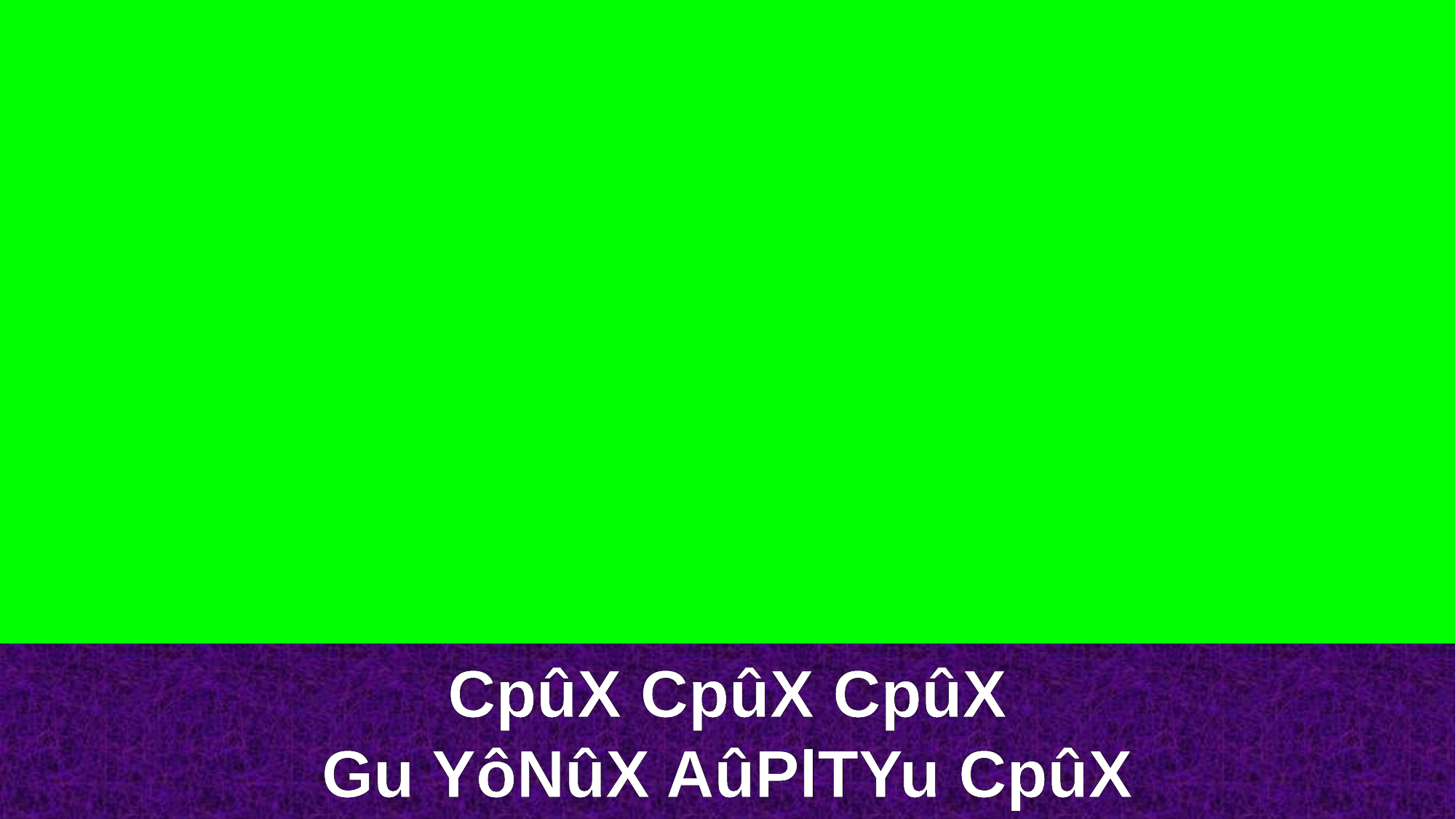

CpûX CpûX CpûX
Gu YôNûX AûPlTYu CpûX